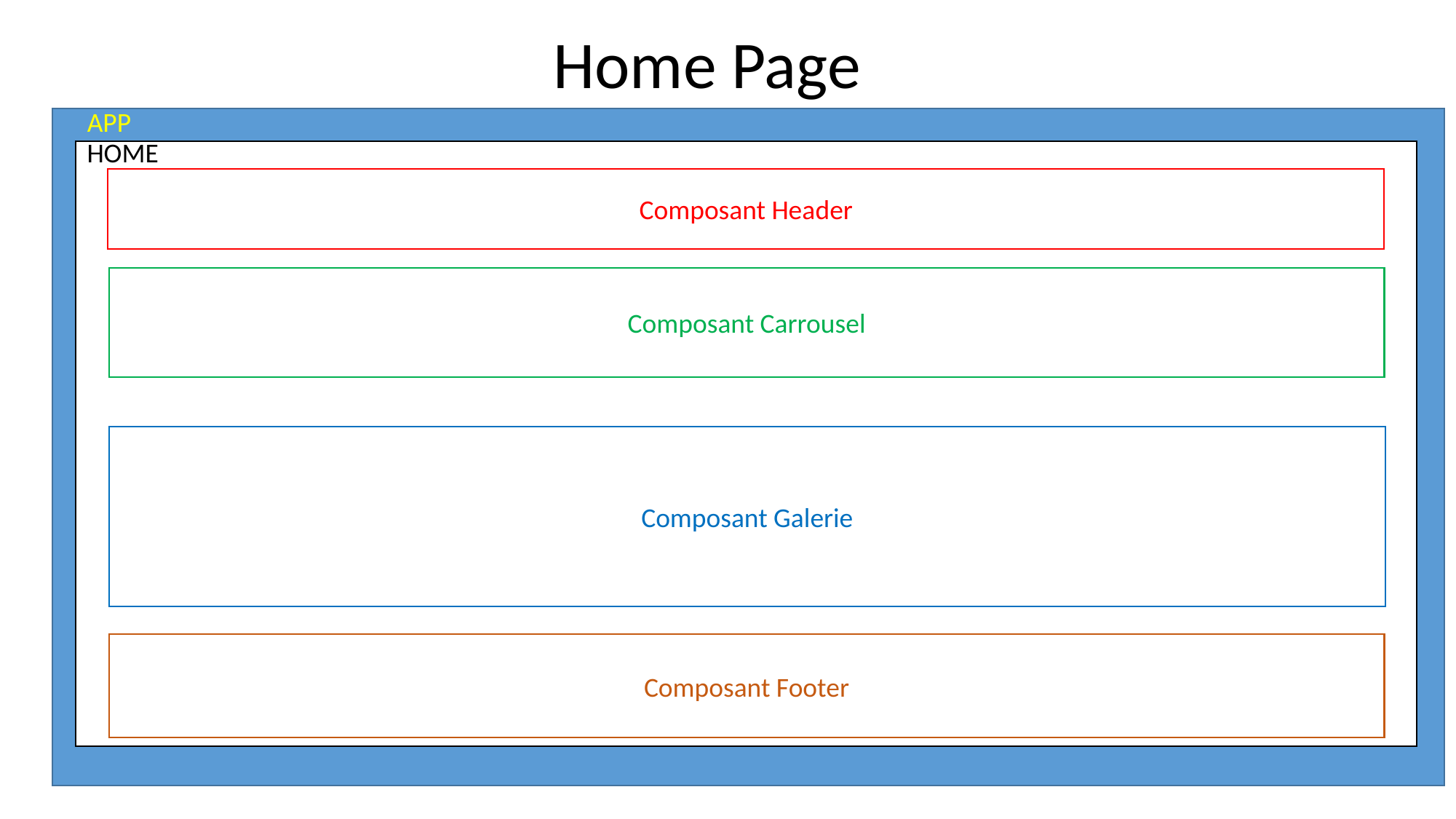

Home Page
APP

HOME

Composant Header
Composant Carrousel
Composant Galerie
Composant Footer